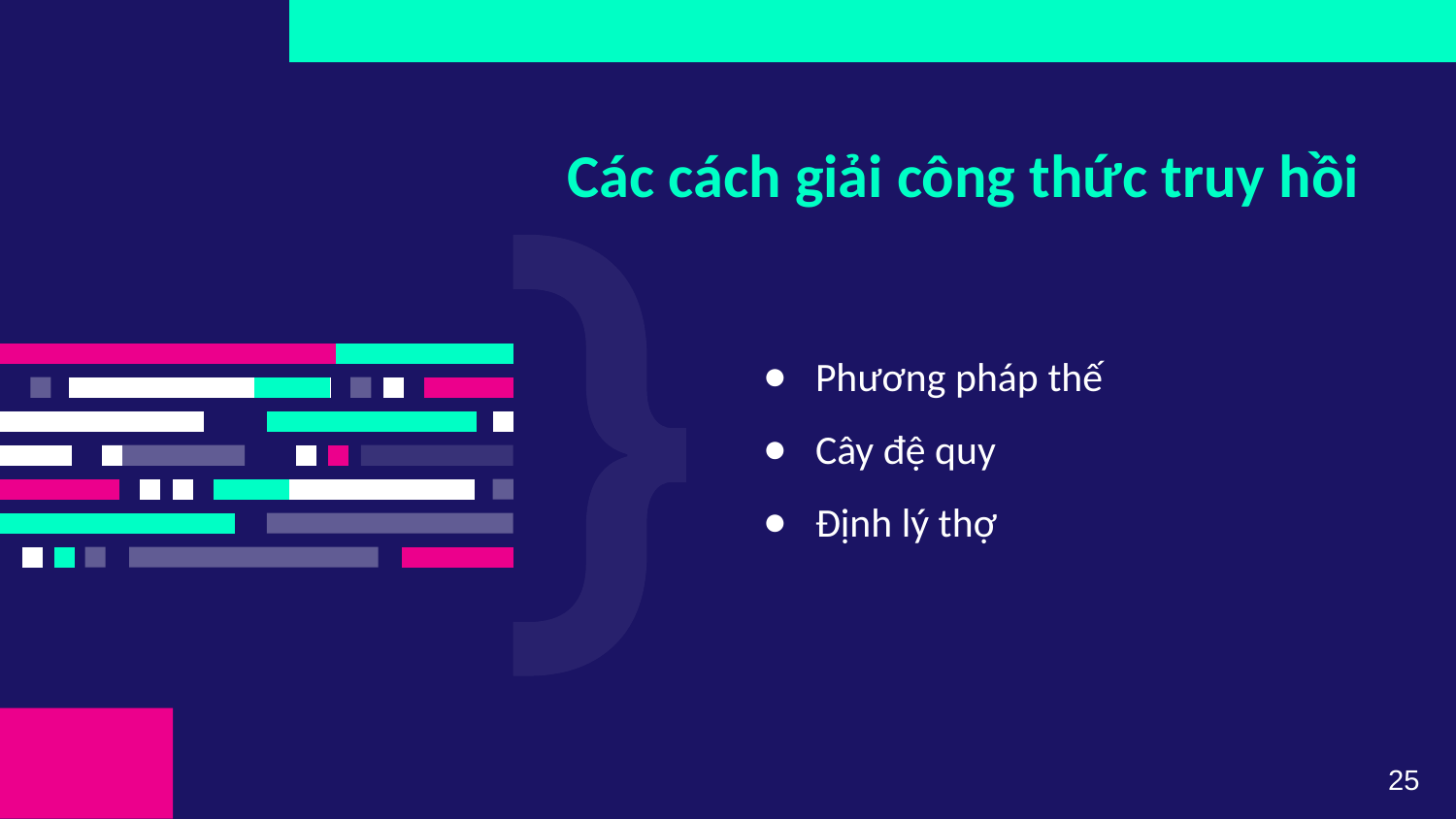

# Các cách giải công thức truy hồi
Phương pháp thế
Cây đệ quy
Định lý thợ
25